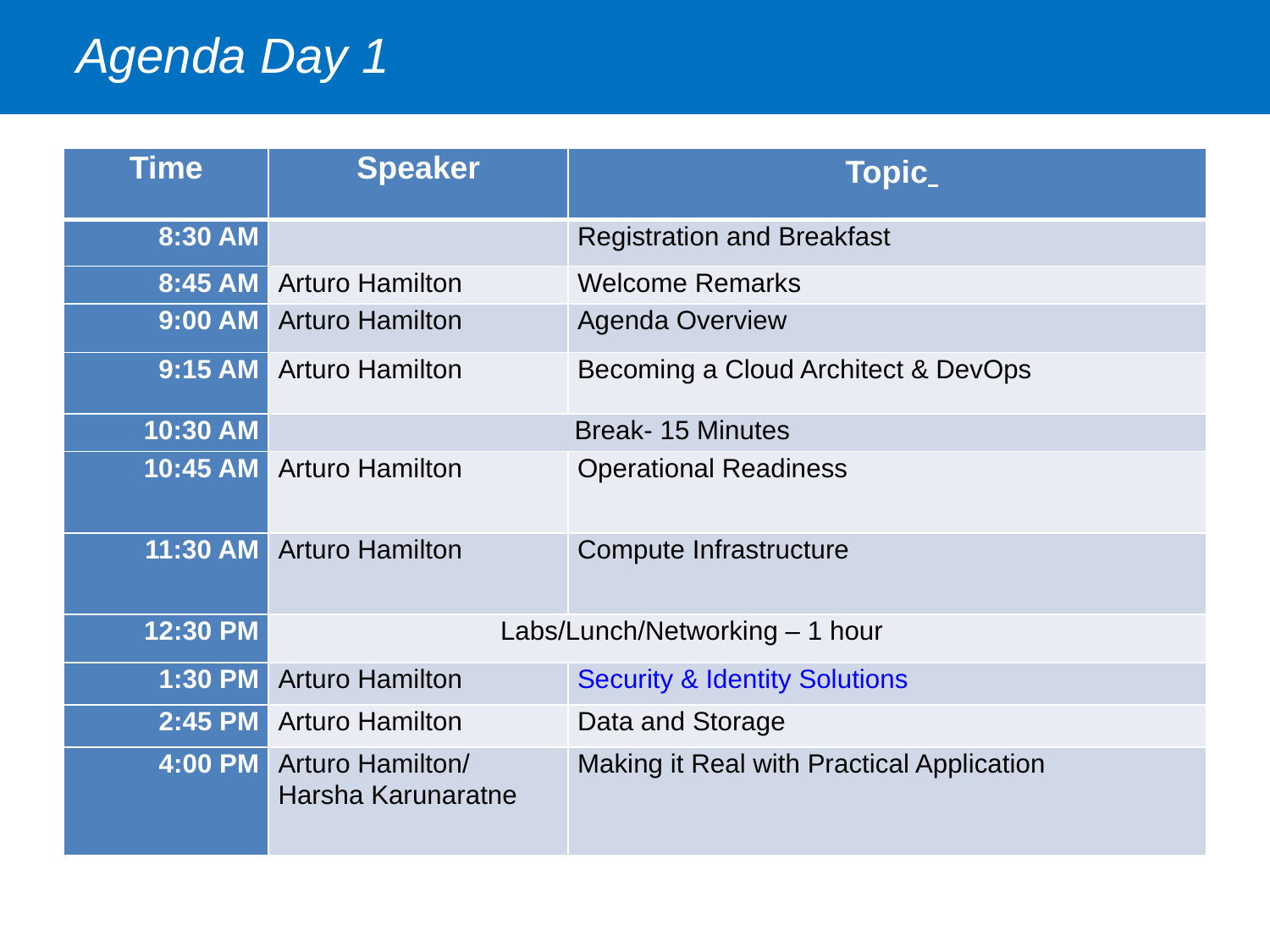

# Agenda Day 1

| Time | Speaker | Topic |
| --- | --- | --- |
| 8:30 AM |  | Registration and Breakfast |
| 8:45 AM | Arturo Hamilton | Welcome Remarks |
| 9:00 AM | Arturo Hamilton | Agenda Overview |
| 9:15 AM | Arturo Hamilton | Becoming a Cloud Architect & DevOps |
| 10:30 AM | Break- 15 Minutes |  |
| 10:45 AM | Arturo Hamilton | Operational Readiness |
| 11:30 AM | Arturo Hamilton | Compute Infrastructure |
| 12:30 PM | Labs/Lunch/Networking – 1 hour |  |
| 1:30 PM | Arturo Hamilton | Security & Identity Solutions |
| 2:45 PM | Arturo Hamilton | Data and Storage |
| 4:00 PM | Arturo Hamilton/ Harsha Karunaratne | Making it Real with Practical Application |